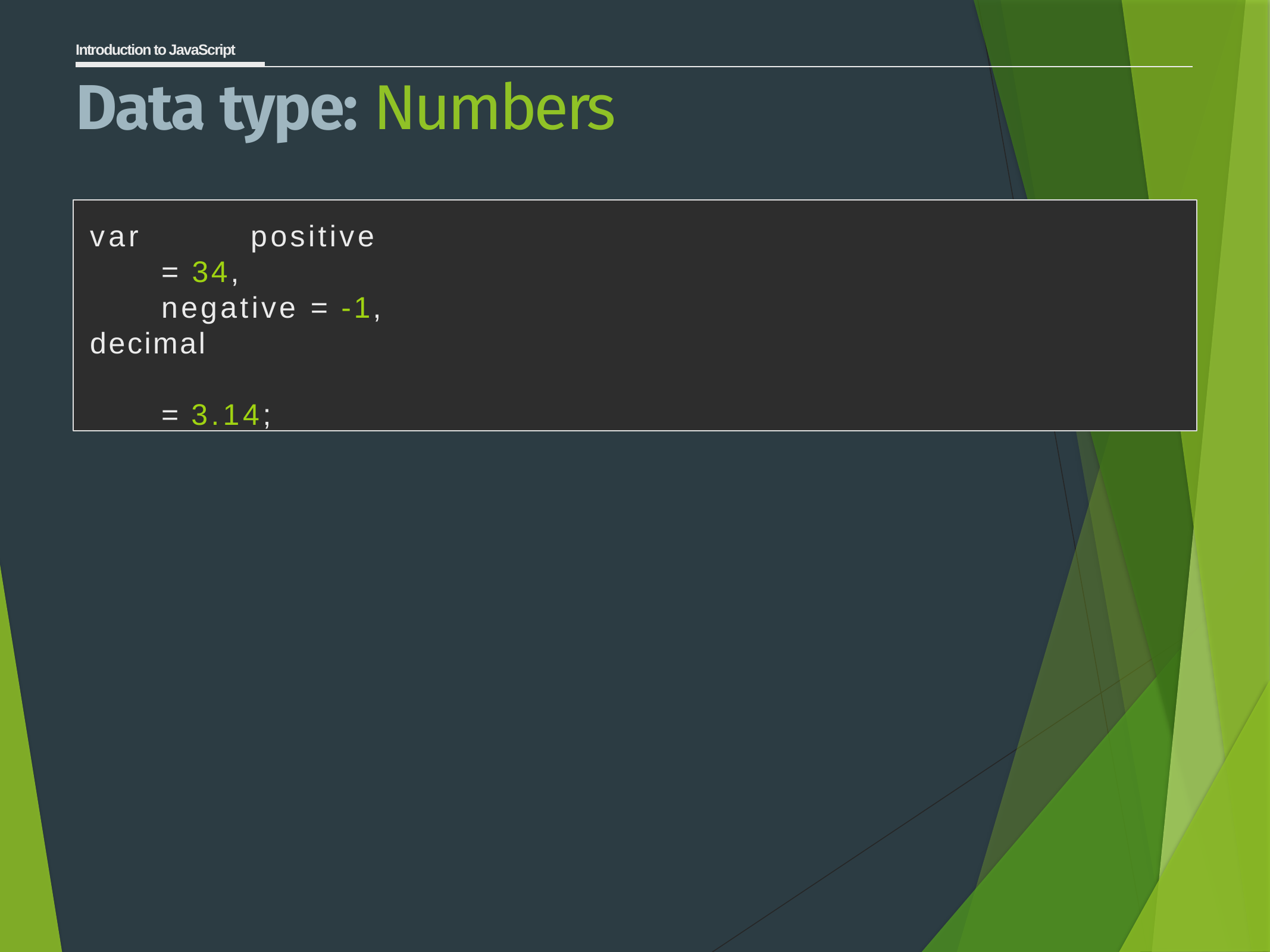

Introduction to JavaScript

# Data type: Numbers

var		positive = 34,  negative = -1,
decimal	= 3.14;